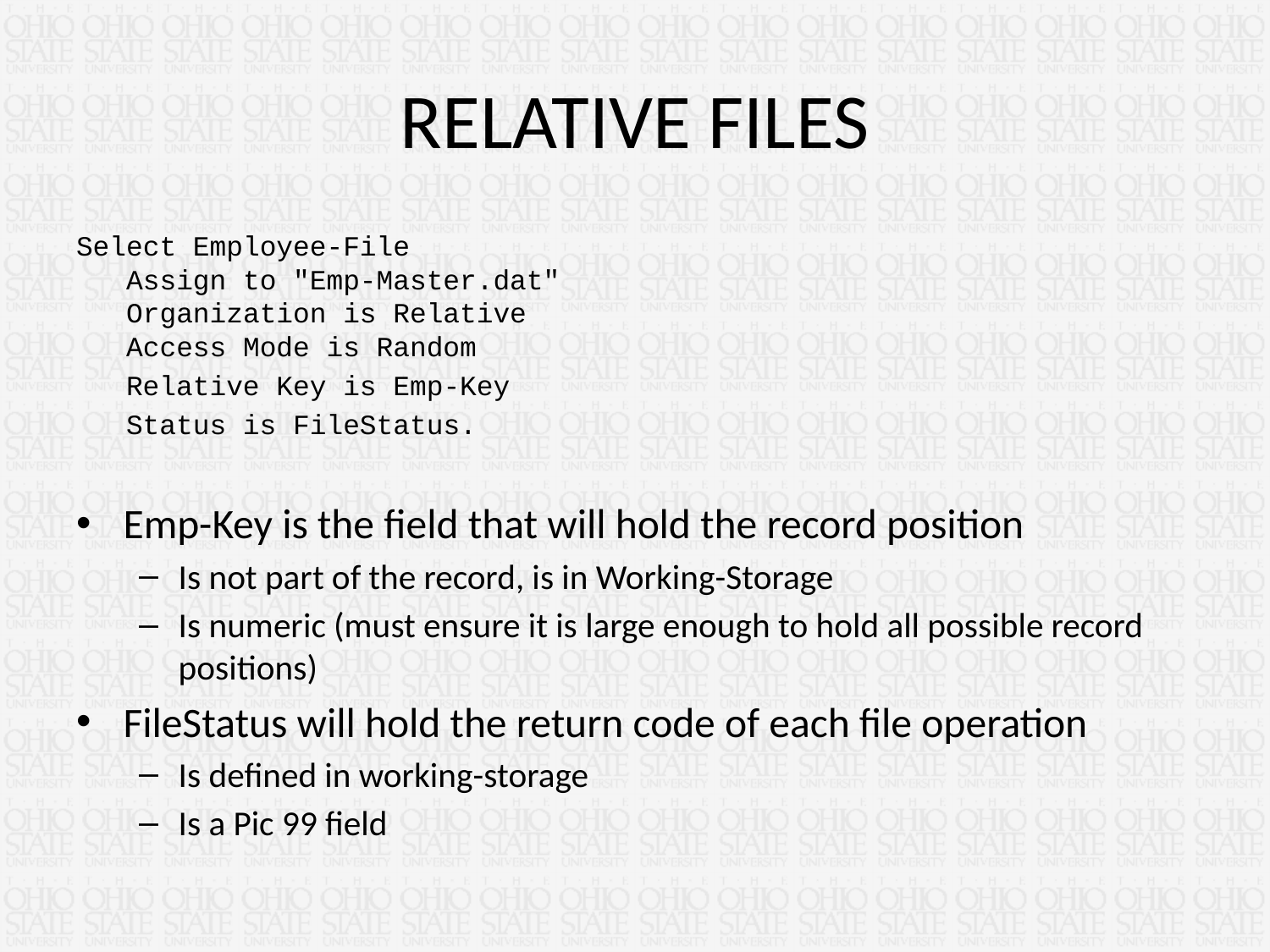

# RELATIVE FILES
Select Employee-File
   Assign to "Emp-Master.dat"
   Organization is Relative
   Access Mode is Random
   Relative Key is Emp-Key
   Status is FileStatus.

Emp-Key is the field that will hold the record position
Is not part of the record, is in Working-Storage
Is numeric (must ensure it is large enough to hold all possible record positions)
FileStatus will hold the return code of each file operation
Is defined in working-storage
Is a Pic 99 field